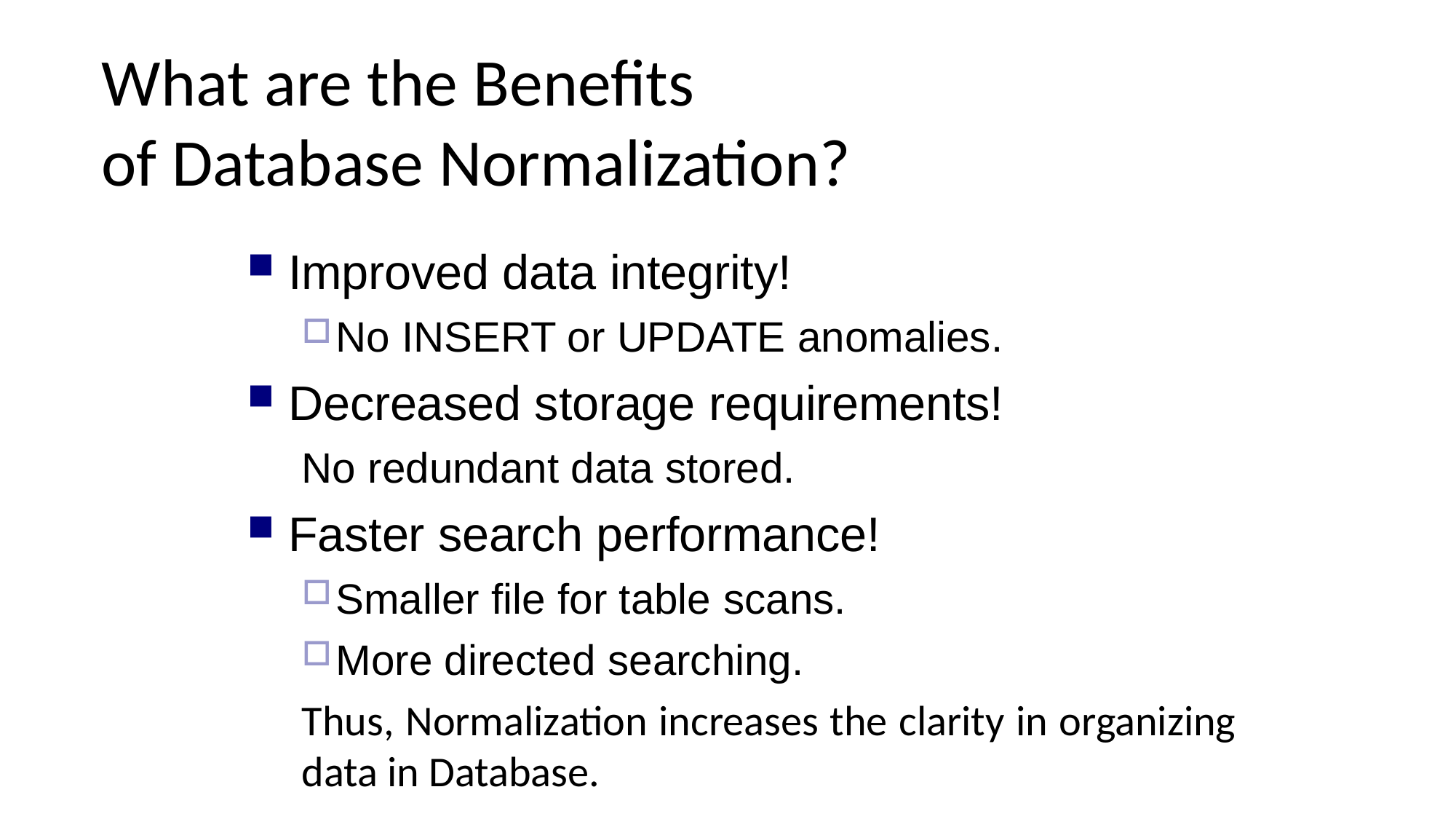

# What are the Benefits
of Database Normalization?
Improved data integrity!
No INSERT or UPDATE anomalies.
Decreased storage requirements!
No redundant data stored.
Faster search performance!
Smaller file for table scans.
More directed searching.
Thus, Normalization increases the clarity in organizing data in Database.